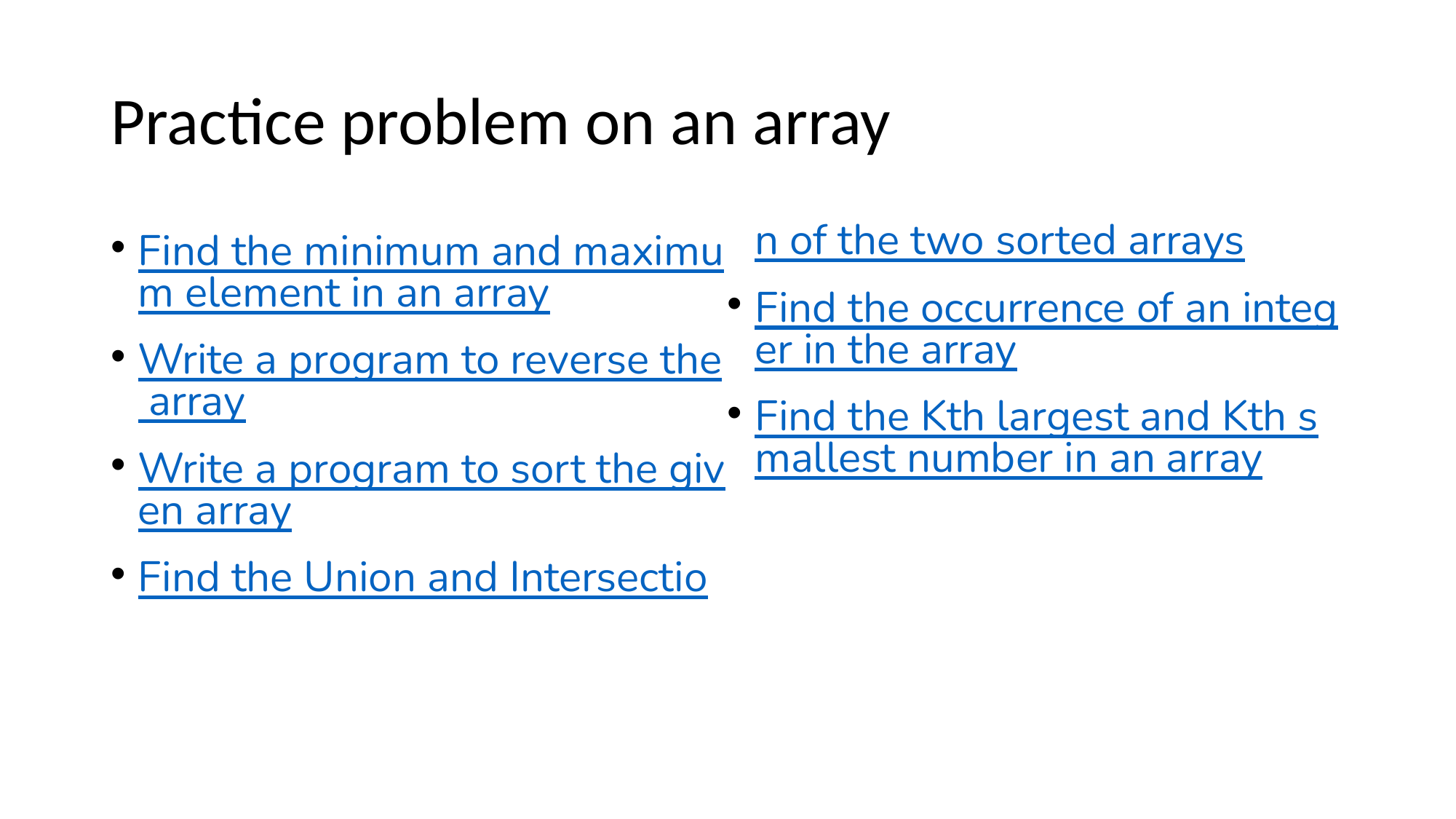

# Practice problem on an array
Find the minimum and maximum element in an array
Write a program to reverse the array
Write a program to sort the given array
Find the Union and Intersection of the two sorted arrays
Find the occurrence of an integer in the array
Find the Kth largest and Kth smallest number in an array